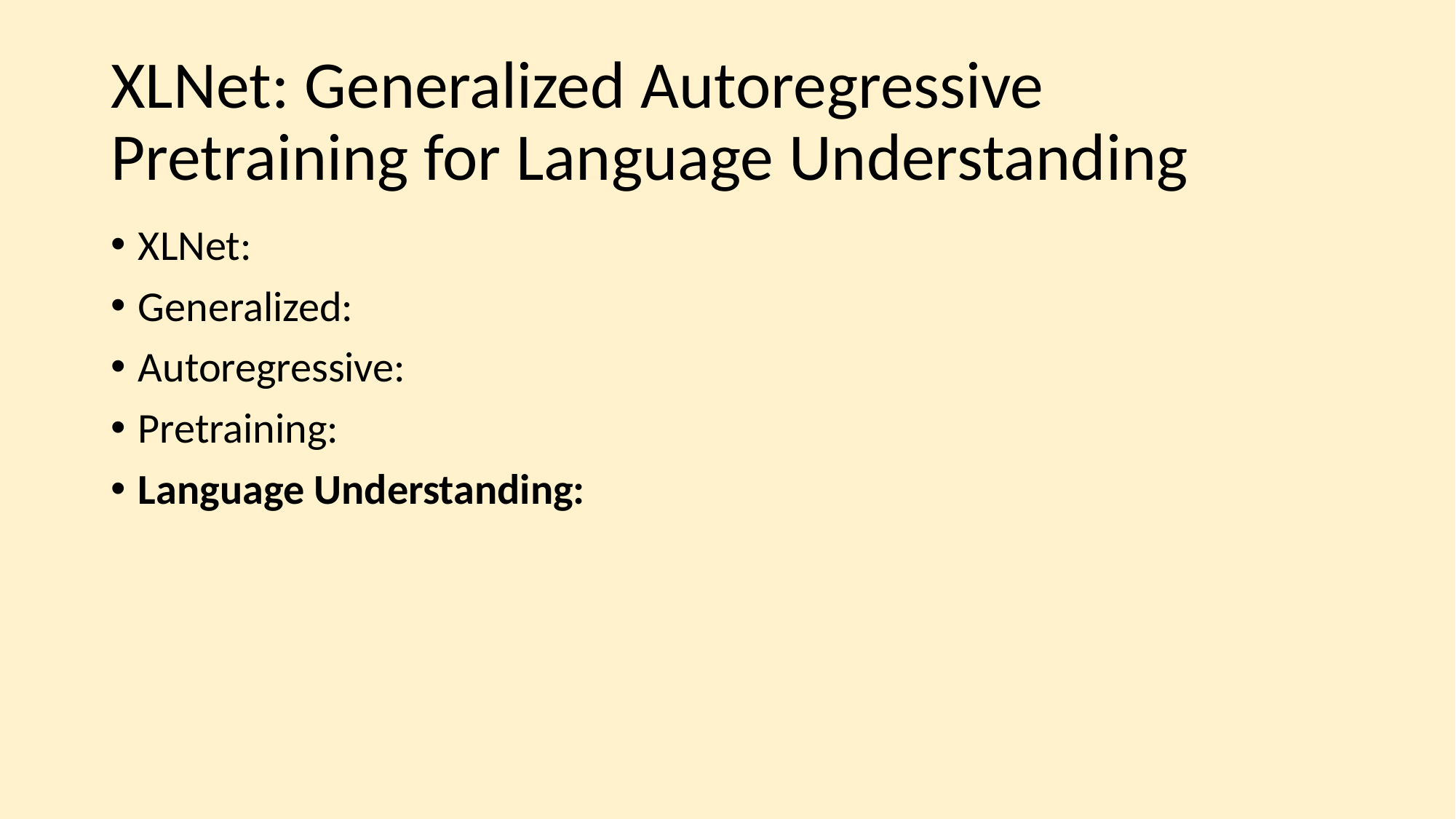

# XLNet: Generalized Autoregressive Pretraining for Language Understanding
XLNet:
Generalized:
Autoregressive:
Pretraining:
Language Understanding: